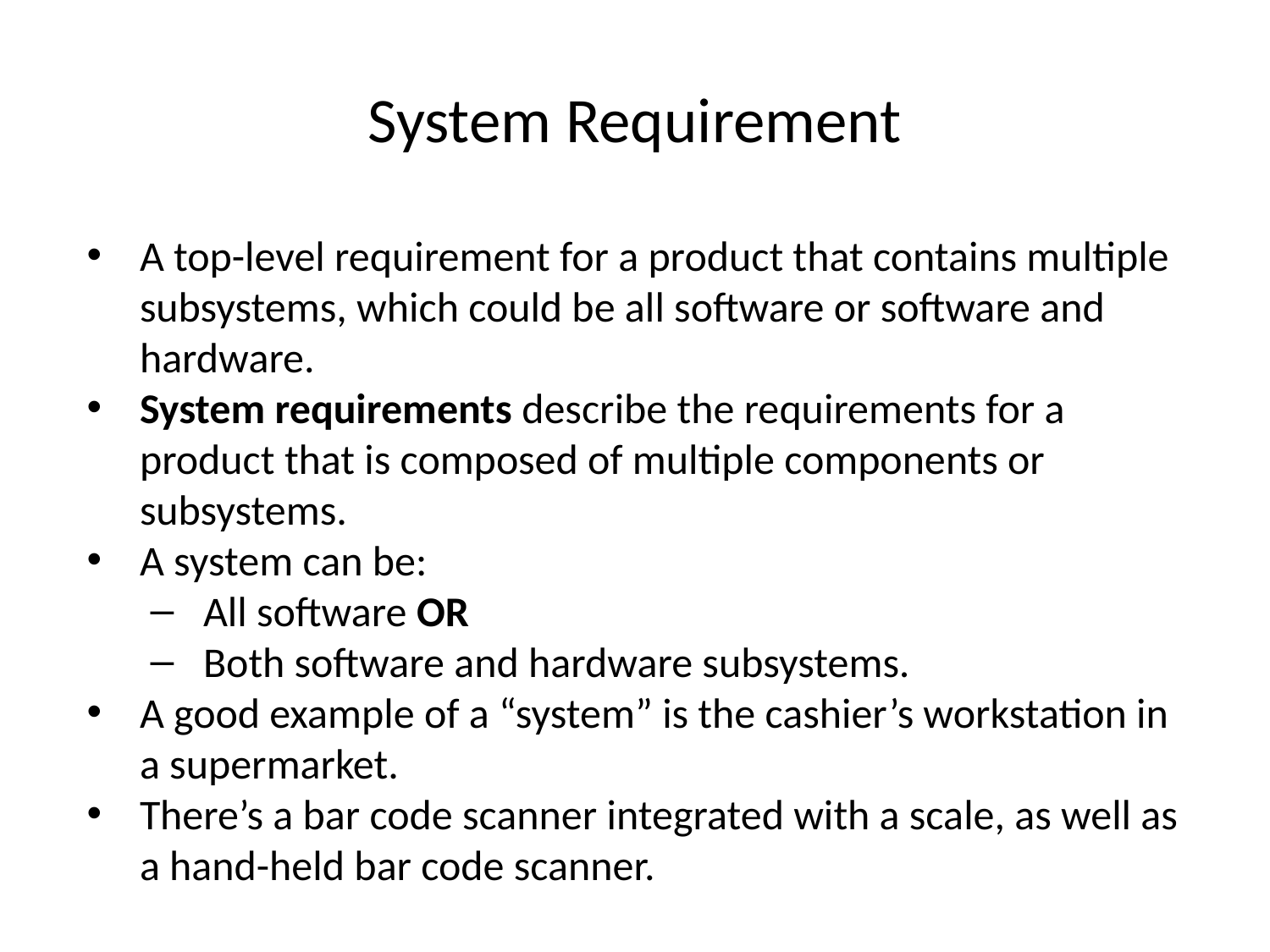

# System Requirement
A top-level requirement for a product that contains multiple subsystems, which could be all software or software and hardware.
System requirements describe the requirements for a product that is composed of multiple components or subsystems.
A system can be:
All software OR
Both software and hardware subsystems.
A good example of a “system” is the cashier’s workstation in a supermarket.
There’s a bar code scanner integrated with a scale, as well as a hand-held bar code scanner.